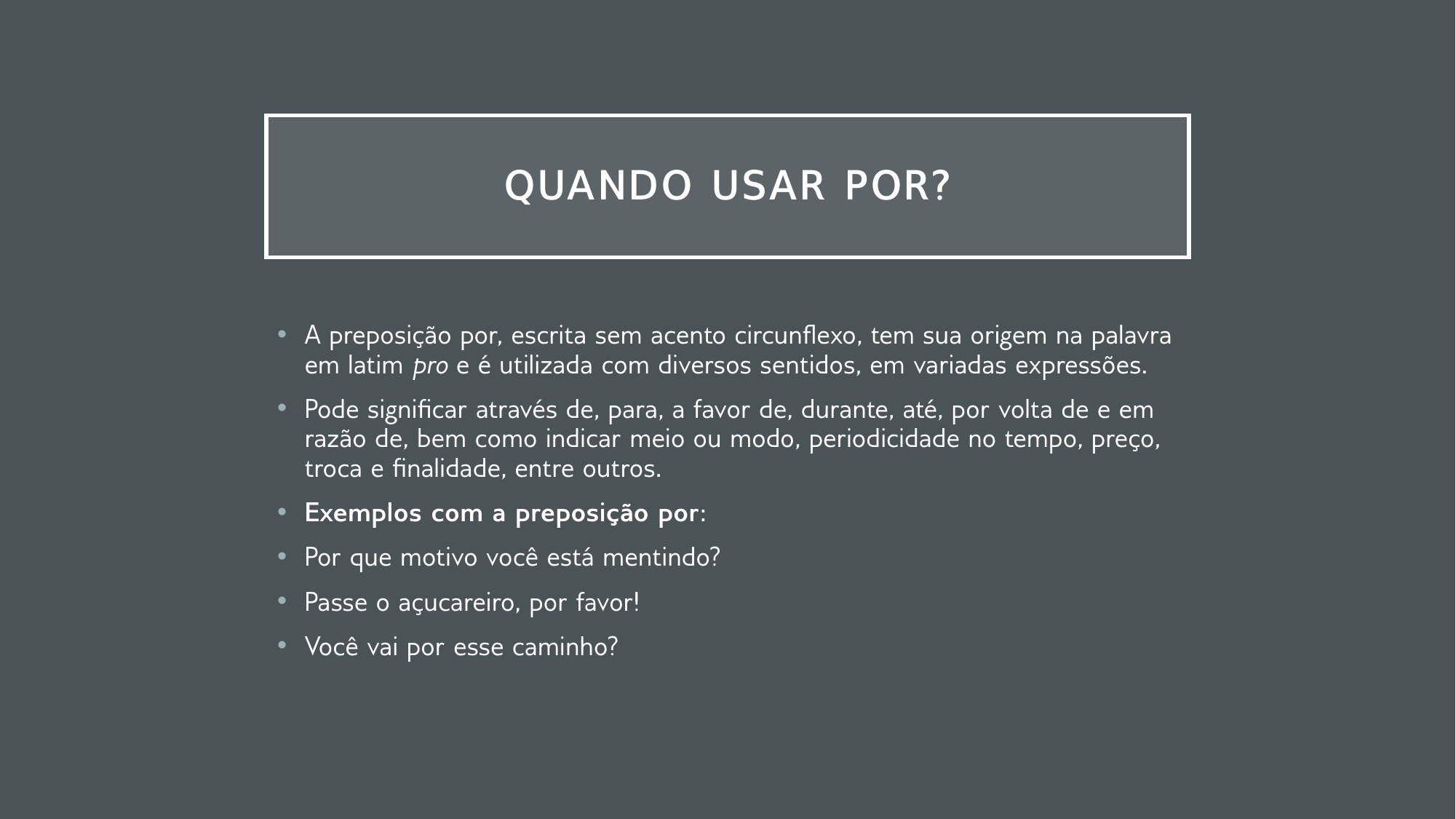

# Quando usar por?
A preposição por, escrita sem acento circunflexo, tem sua origem na palavra em latim pro e é utilizada com diversos sentidos, em variadas expressões.
Pode significar através de, para, a favor de, durante, até, por volta de e em razão de, bem como indicar meio ou modo, periodicidade no tempo, preço, troca e finalidade, entre outros.
Exemplos com a preposição por:
Por que motivo você está mentindo?
Passe o açucareiro, por favor!
Você vai por esse caminho?